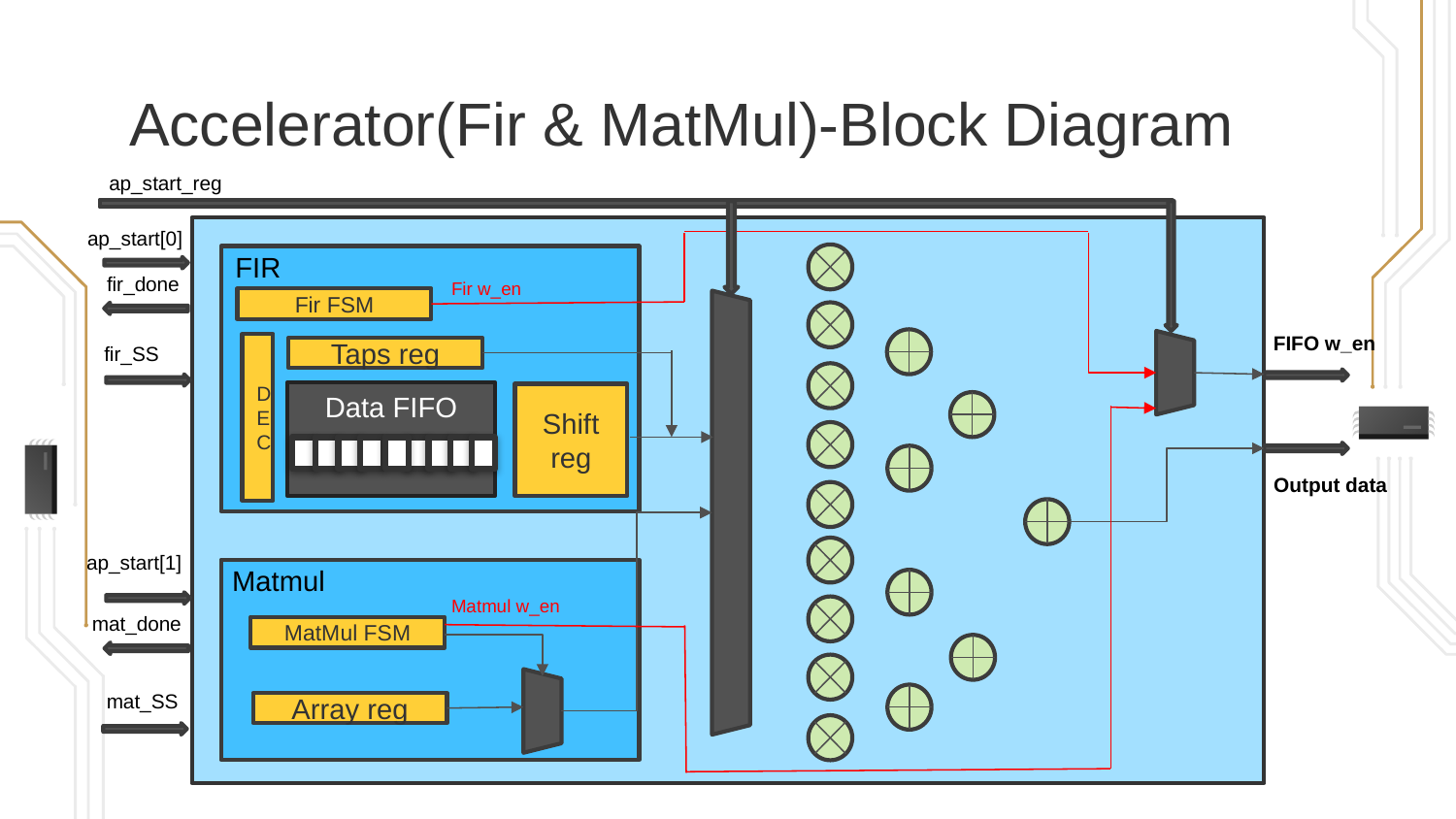

Accelerator(Fir & MatMul)-Block Diagram
ap_start_reg

ap_start[0]
FIR

fir_done
Fir w_en
Fir FSM

FIFO w_en

fir_SS
DEC
Taps reg

Data FIFO
Shift reg

Output data

ap_start[1]
Matmul

Matmul w_en

mat_done
MatMul FSM

mat_SS

Array reg